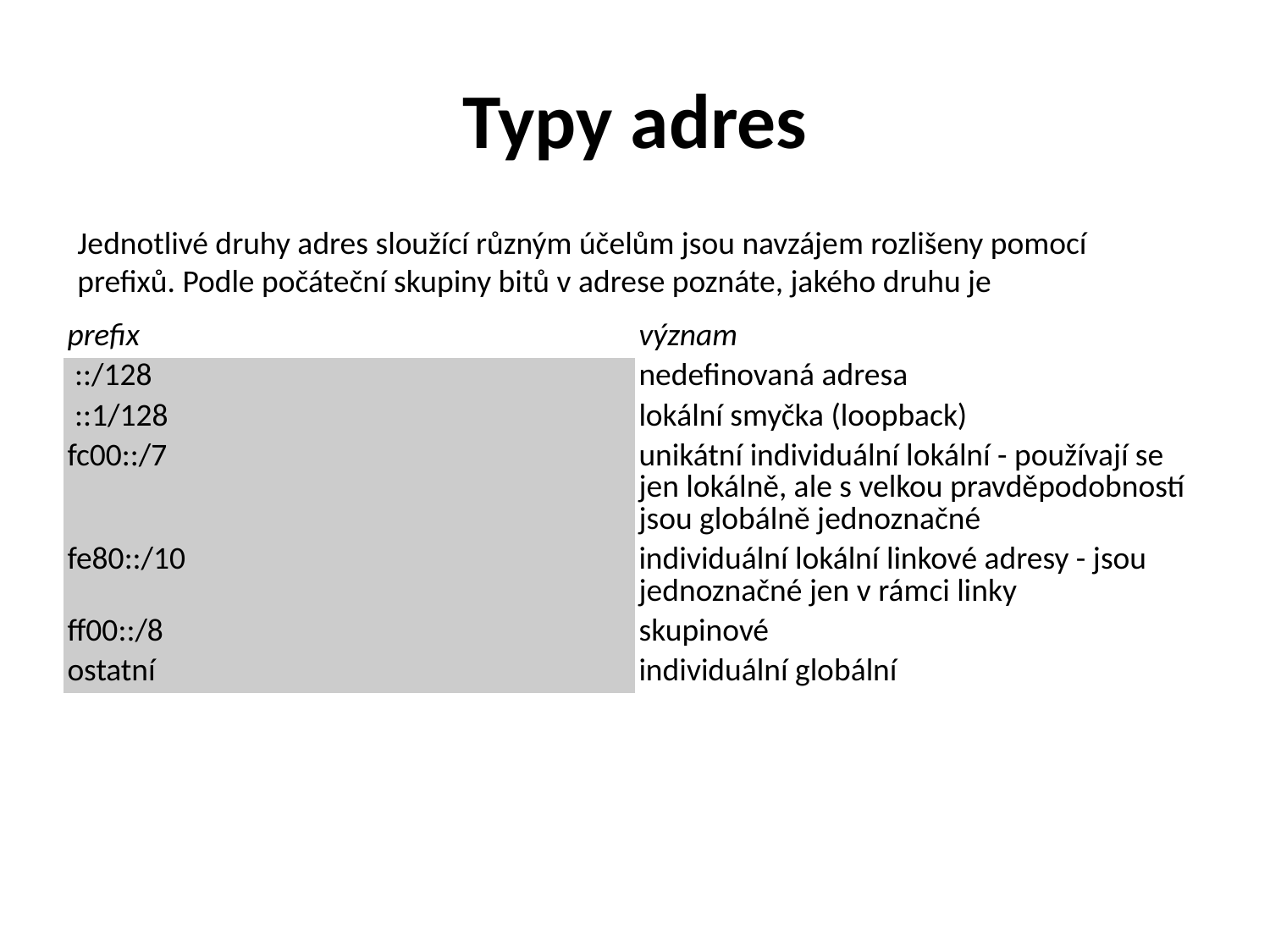

# Typy adres
Jednotlivé druhy adres sloužící různým účelům jsou navzájem rozlišeny pomocí prefixů. Podle počáteční skupiny bitů v adrese poznáte, jakého druhu je
| prefix | význam |
| --- | --- |
| ::/128 | nedefinovaná adresa |
| ::1/128 | lokální smyčka (loopback) |
| fc00::/7 | unikátní individuální lokální - používají se jen lokálně, ale s velkou pravděpodobností jsou globálně jednoznačné |
| fe80::/10 | individuální lokální linkové adresy - jsou jednoznačné jen v rámci linky |
| ff00::/8 | skupinové |
| ostatní | individuální globální |